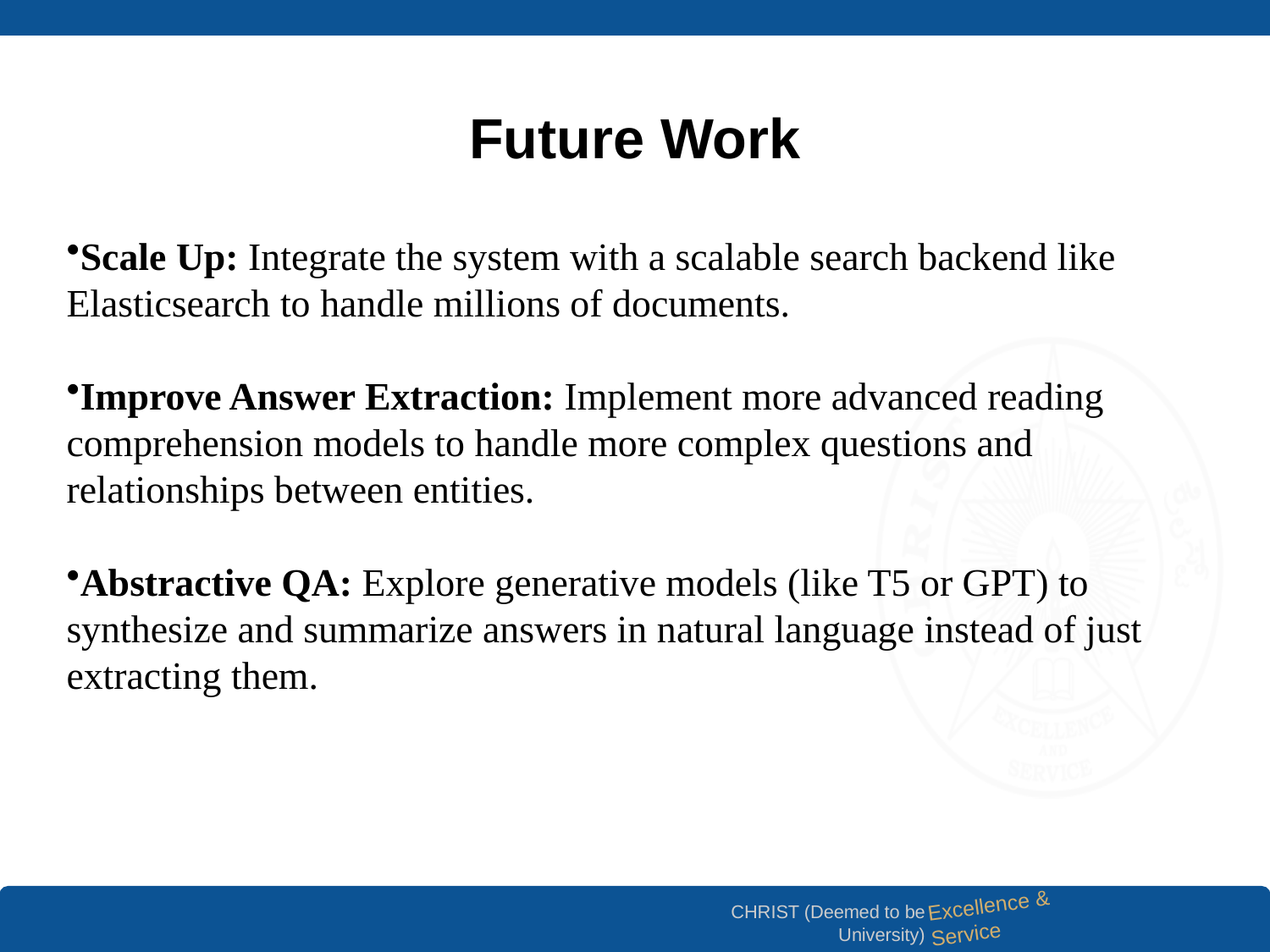

# Future Work
Scale Up: Integrate the system with a scalable search backend like Elasticsearch to handle millions of documents.

Improve Answer Extraction: Implement more advanced reading comprehension models to handle more complex questions and relationships between entities.

Abstractive QA: Explore generative models (like T5 or GPT) to synthesize and summarize answers in natural language instead of just extracting them.